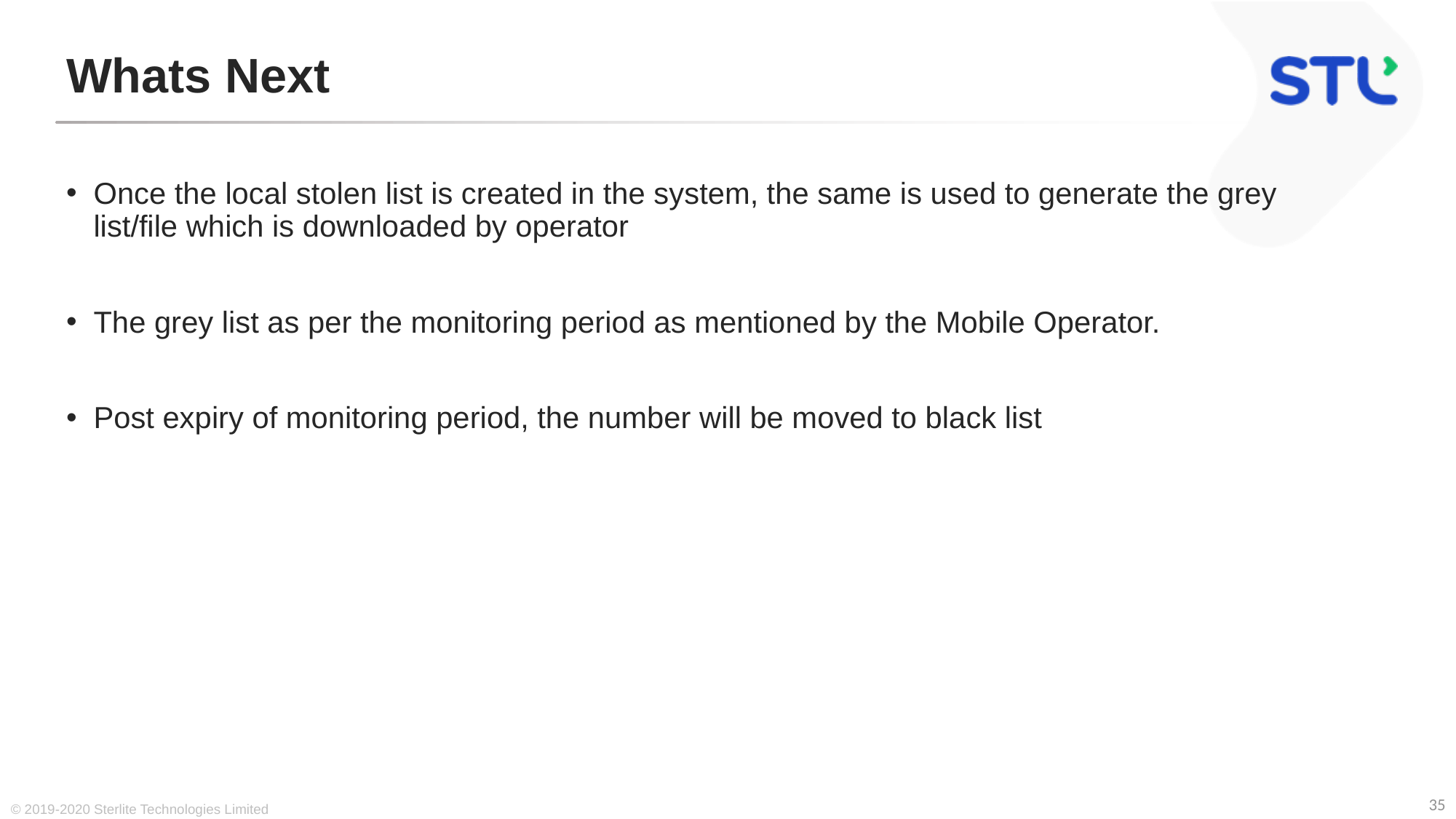

# Whats Next
Once the local stolen list is created in the system, the same is used to generate the grey list/file which is downloaded by operator

The grey list as per the monitoring period as mentioned by the Mobile Operator.

Post expiry of monitoring period, the number will be moved to black list
© 2019-2020 Sterlite Technologies Limited
35